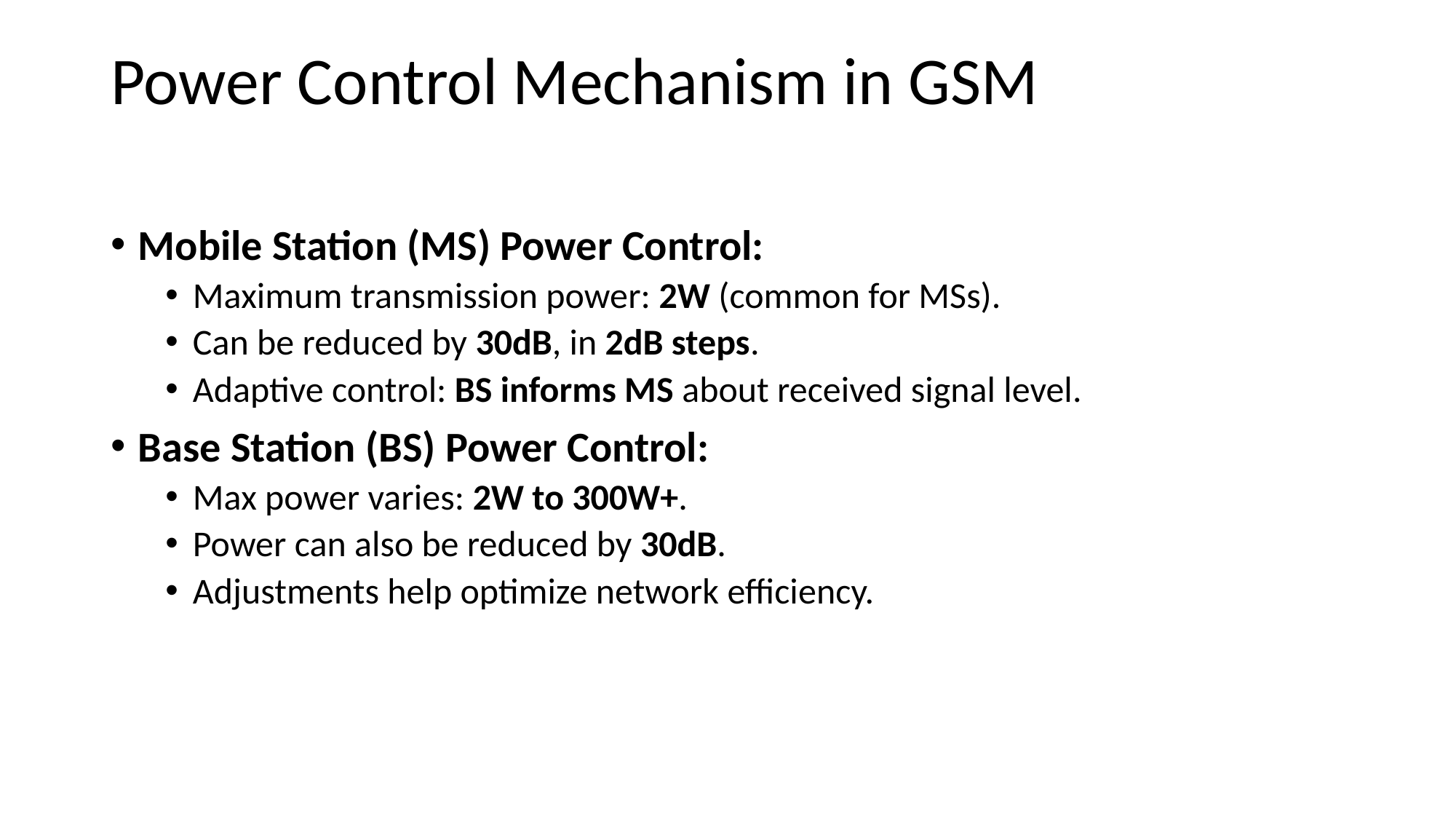

# Power Control Mechanism in GSM
Mobile Station (MS) Power Control:
Maximum transmission power: 2W (common for MSs).
Can be reduced by 30dB, in 2dB steps.
Adaptive control: BS informs MS about received signal level.
Base Station (BS) Power Control:
Max power varies: 2W to 300W+.
Power can also be reduced by 30dB.
Adjustments help optimize network efficiency.